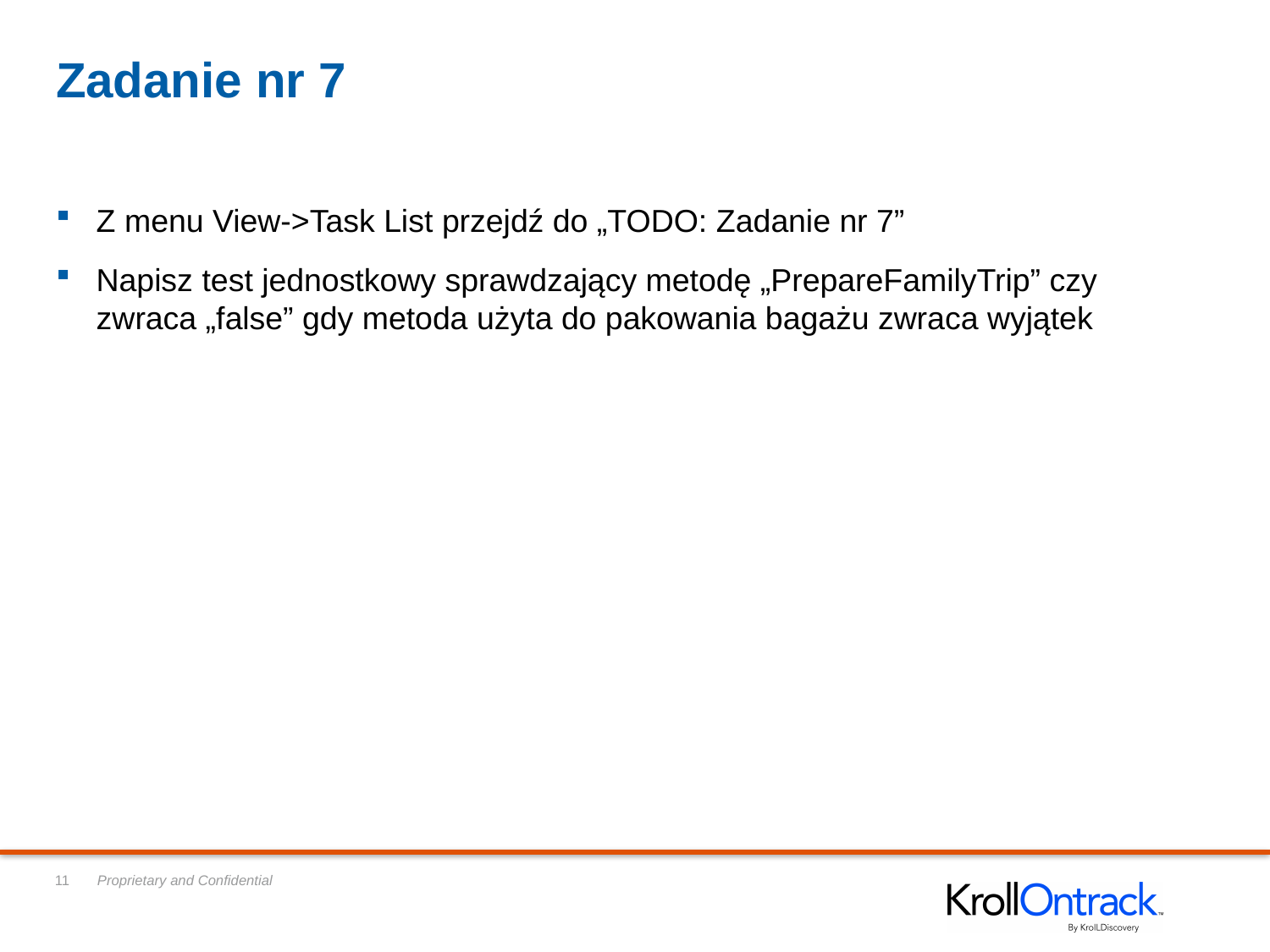

# Zadanie nr 7
Z menu View->Task List przejdź do „TODO: Zadanie nr 7”
Napisz test jednostkowy sprawdzający metodę „PrepareFamilyTrip” czy zwraca „false” gdy metoda użyta do pakowania bagażu zwraca wyjątek